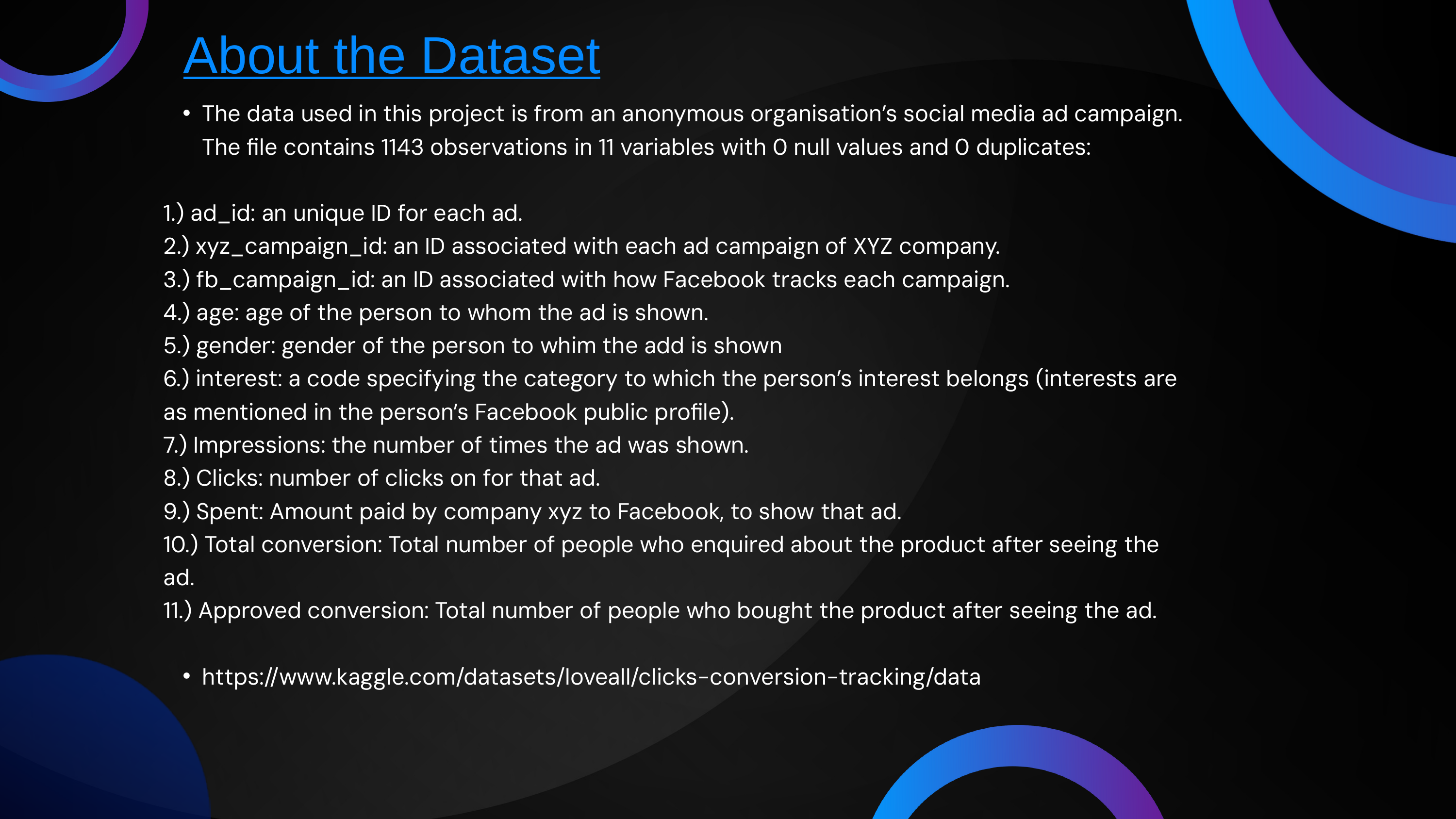

About the Dataset
The data used in this project is from an anonymous organisation’s social media ad campaign. The file contains 1143 observations in 11 variables with 0 null values and 0 duplicates:

1.) ad_id: an unique ID for each ad.
2.) xyz_campaign_id: an ID associated with each ad campaign of XYZ company.
3.) fb_campaign_id: an ID associated with how Facebook tracks each campaign.
4.) age: age of the person to whom the ad is shown.
5.) gender: gender of the person to whim the add is shown
6.) interest: a code specifying the category to which the person’s interest belongs (interests are as mentioned in the person’s Facebook public profile).
7.) Impressions: the number of times the ad was shown.
8.) Clicks: number of clicks on for that ad.
9.) Spent: Amount paid by company xyz to Facebook, to show that ad.
10.) Total conversion: Total number of people who enquired about the product after seeing the ad.
11.) Approved conversion: Total number of people who bought the product after seeing the ad.

https://www.kaggle.com/datasets/loveall/clicks-conversion-tracking/data